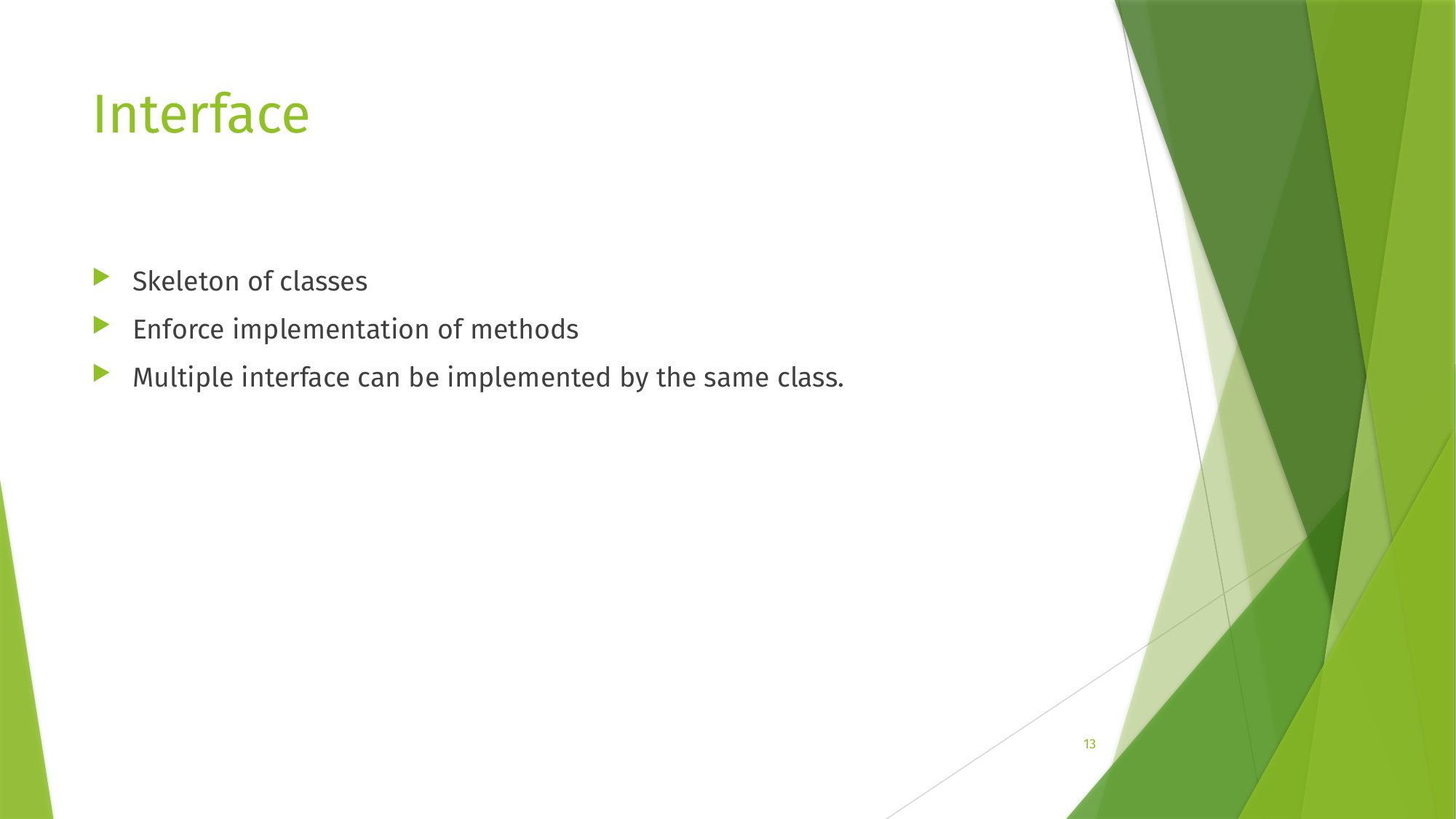

# Interface
Skeleton of classes
Enforce implementation of methods
Multiple interface can be implemented by the same class.

13